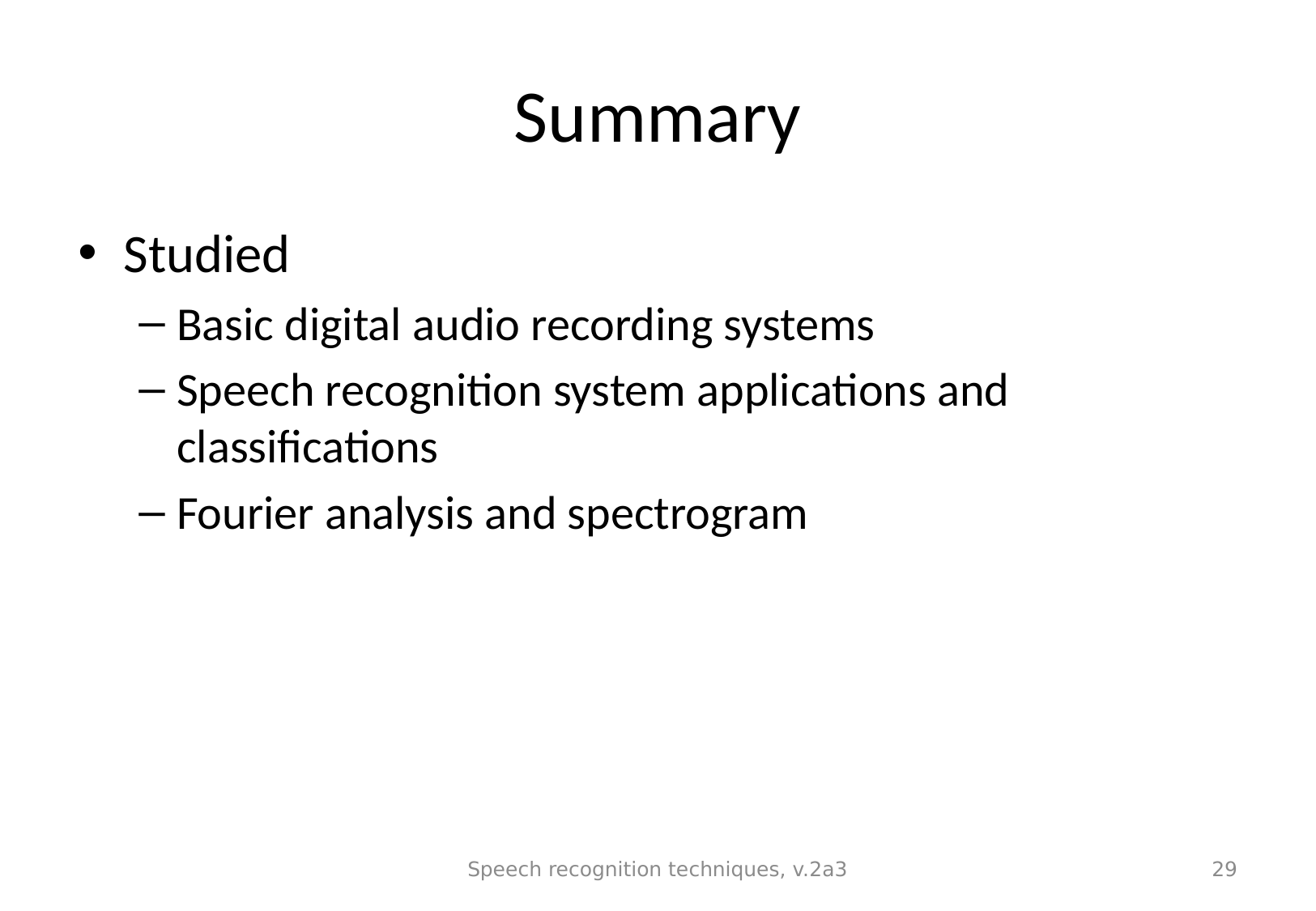

# Summary
Studied
Basic digital audio recording systems
Speech recognition system applications and classifications
Fourier analysis and spectrogram

Speech recognition techniques, v.2a3
29